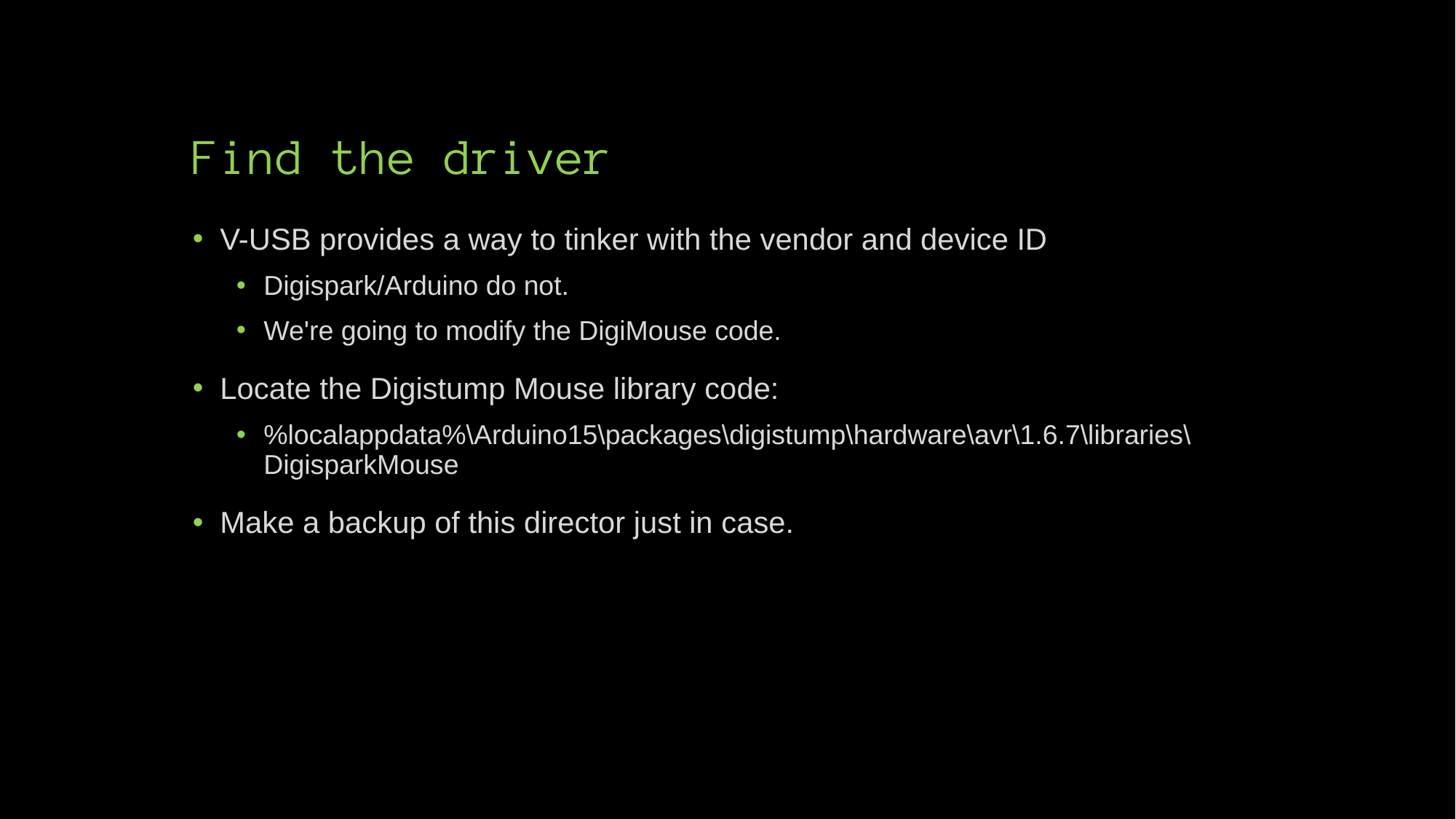

# Find the driver
V-USB provides a way to tinker with the vendor and device ID
Digispark/Arduino do not.
We're going to modify the DigiMouse code.
Locate the Digistump Mouse library code:
%localappdata%\Arduino15\packages\digistump\hardware\avr\1.6.7\libraries\DigisparkMouse
Make a backup of this director just in case.